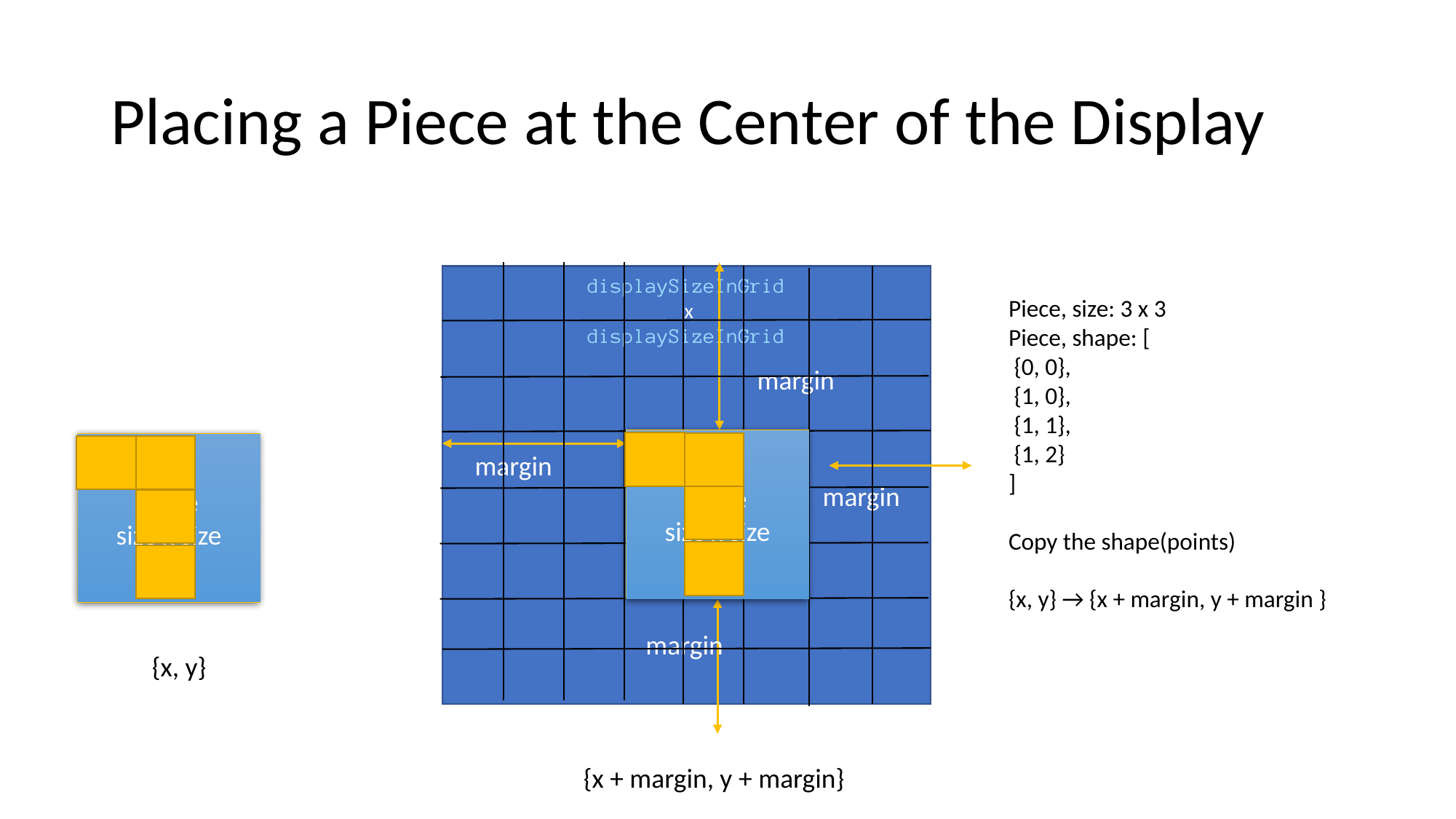

# Placing a Piece at the Center of the Display
displaySizeInGrid
 x
displaySizeInGrid

Piece, size: 3 x 3
Piece, shape: [
 {0, 0},
 {1, 0},
 {1, 1},
 {1, 2}
]

Copy the shape(points)

{x, y} → {x + margin, y + margin }
margin
Piece
size x size

Piece
size x size

margin
margin
margin
{x, y}
{x + margin, y + margin}